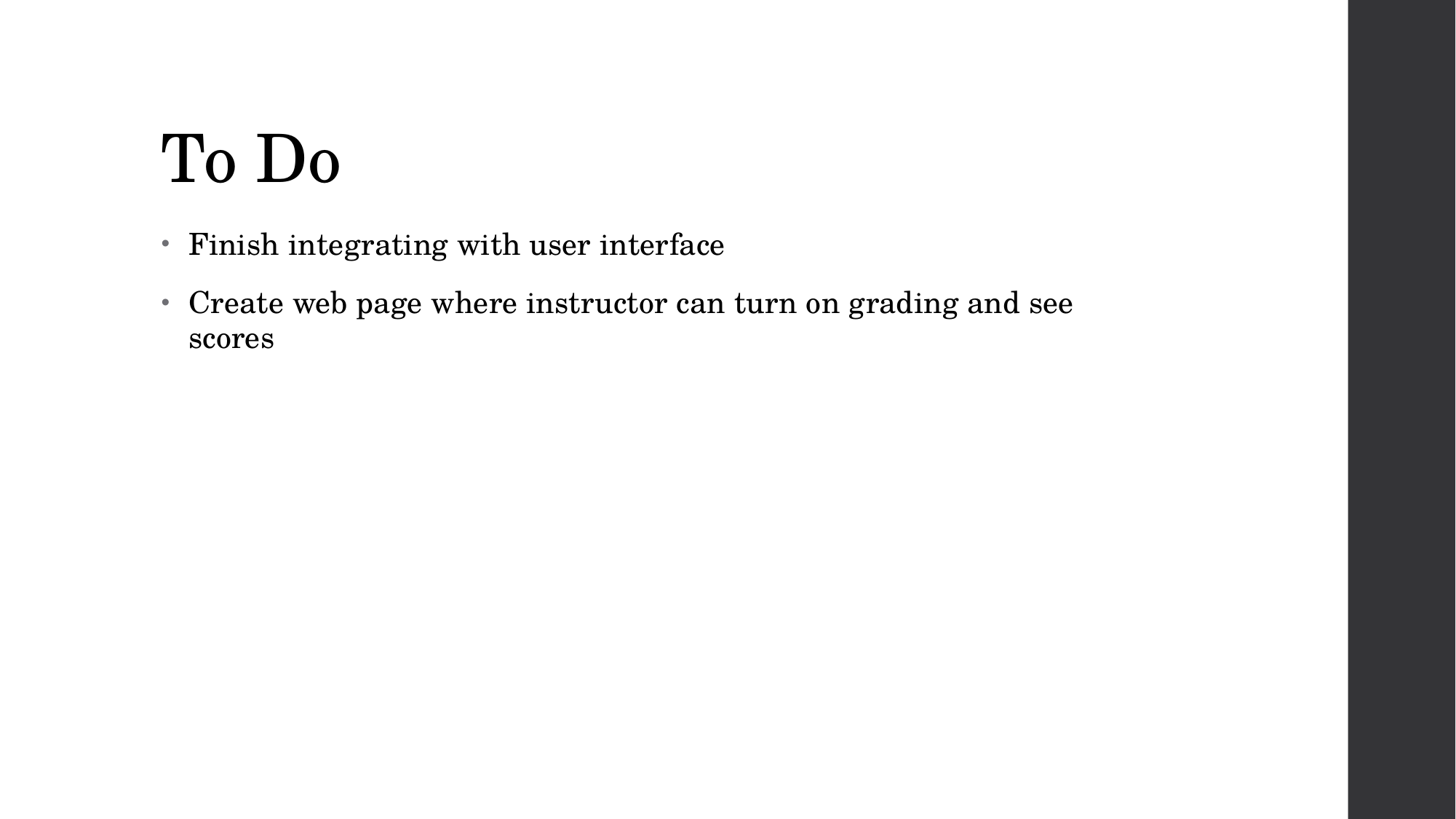

# To Do
Finish integrating with user interface
Create web page where instructor can turn on grading and see scores